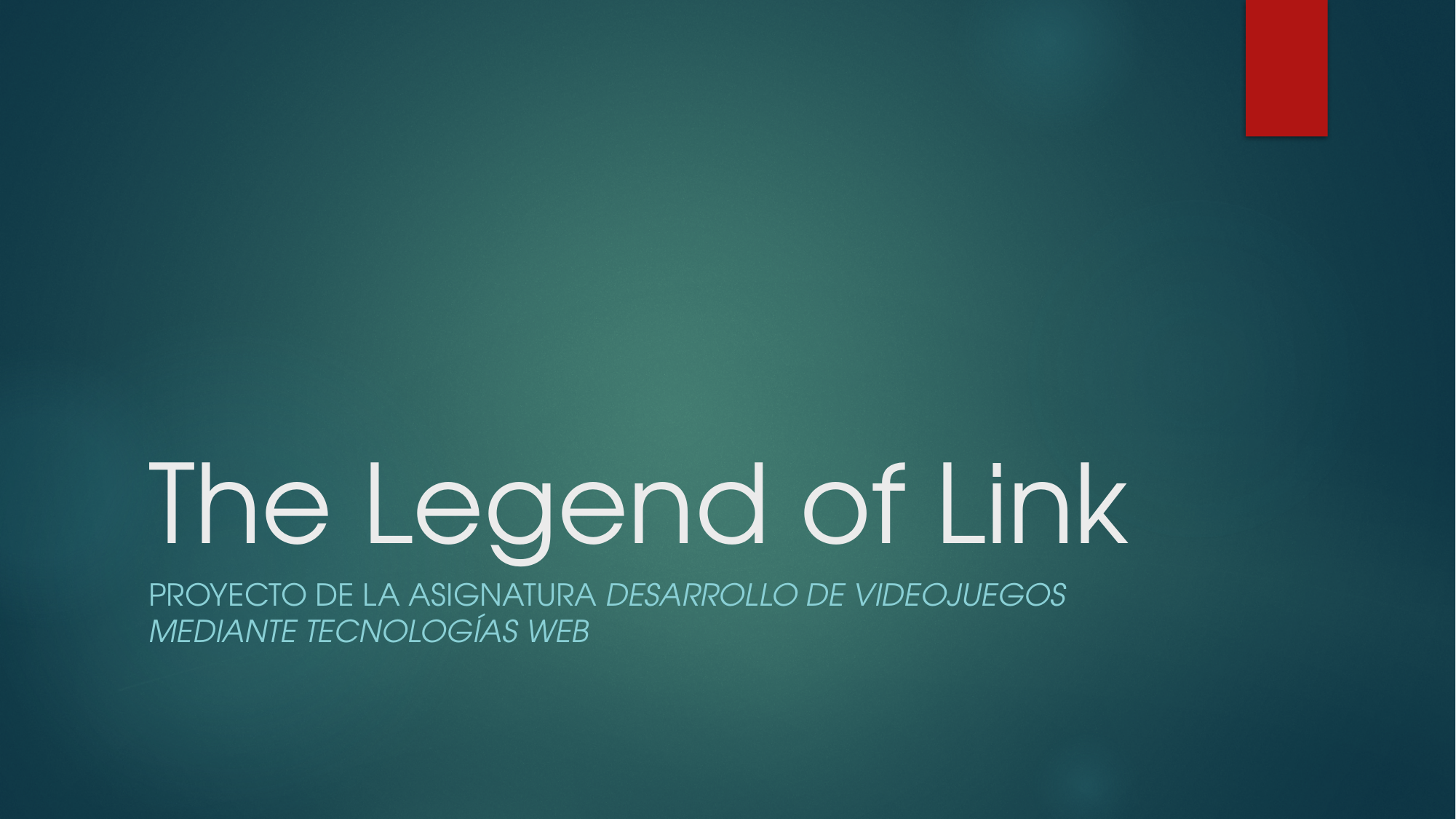

# The Legend of Link
Proyecto de la asignatura Desarrollo de videojuegos mediante tecnologías web